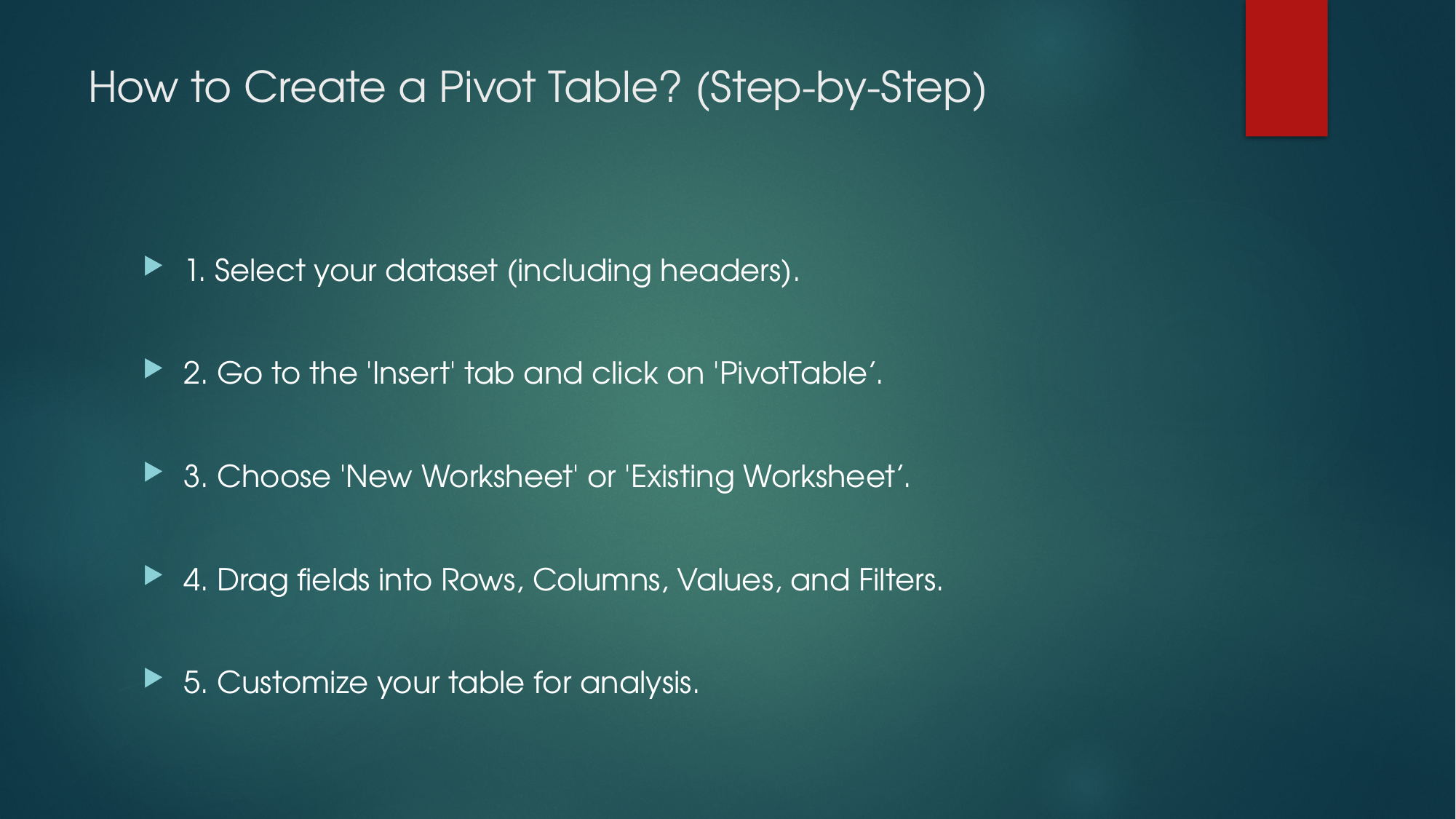

# How to Create a Pivot Table? (Step-by-Step)
1. Select your dataset (including headers).

2. Go to the 'Insert' tab and click on 'PivotTable’.

3. Choose 'New Worksheet' or 'Existing Worksheet’.

4. Drag fields into Rows, Columns, Values, and Filters.

5. Customize your table for analysis.